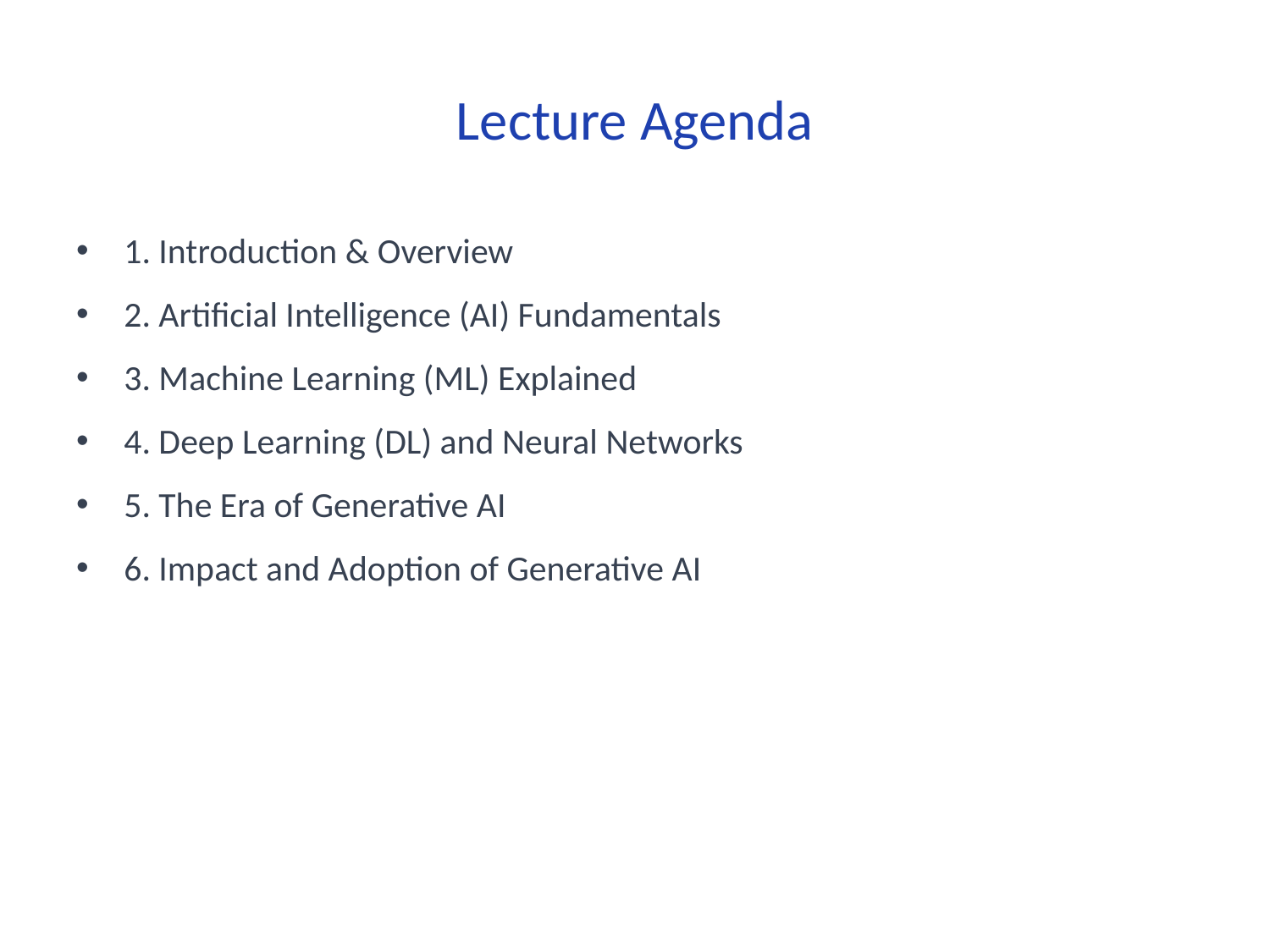

# Lecture Agenda
1. Introduction & Overview
2. Artificial Intelligence (AI) Fundamentals
3. Machine Learning (ML) Explained
4. Deep Learning (DL) and Neural Networks
5. The Era of Generative AI
6. Impact and Adoption of Generative AI